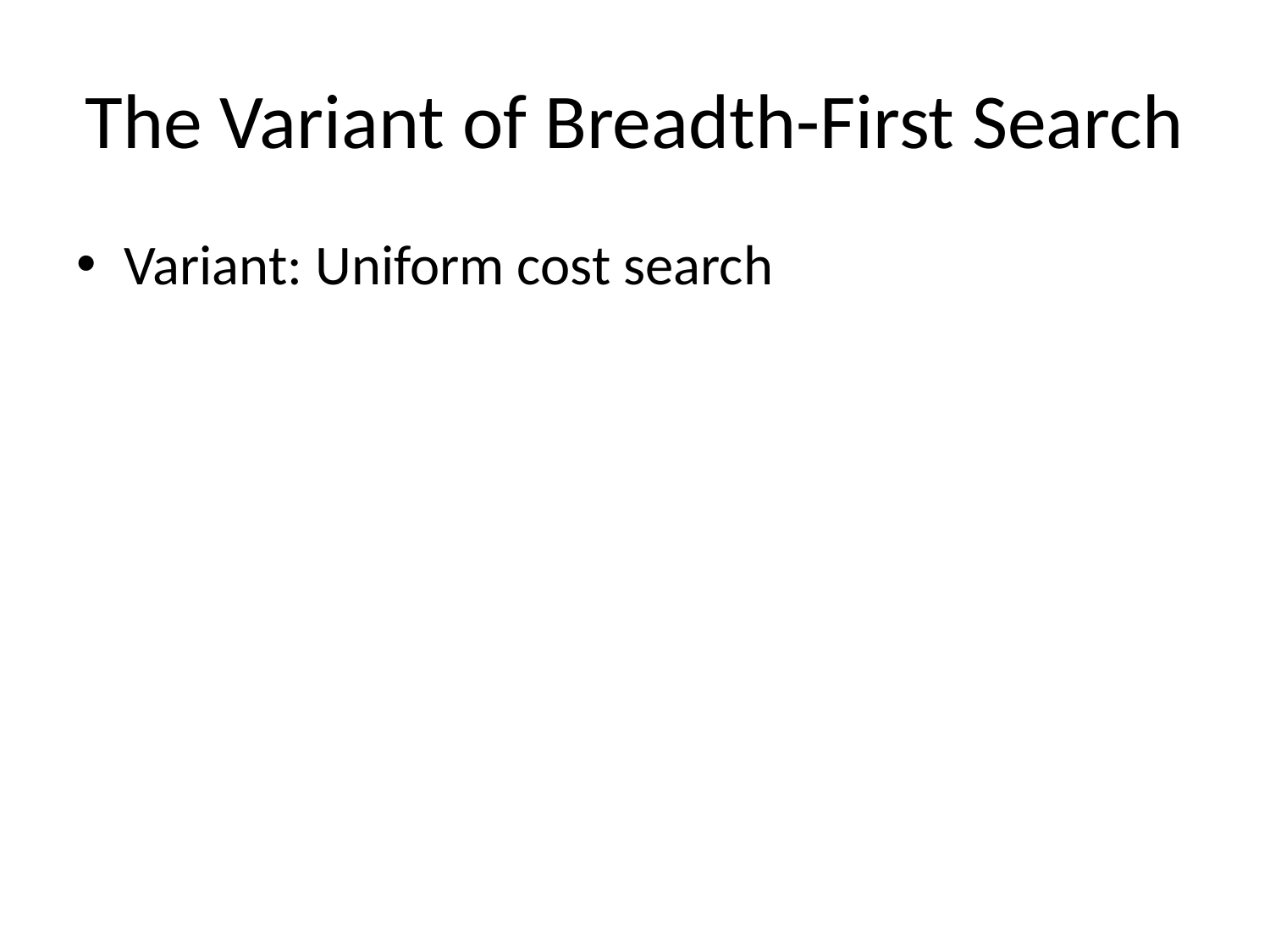

# The Variant of Breadth-First Search
Variant: Uniform cost search